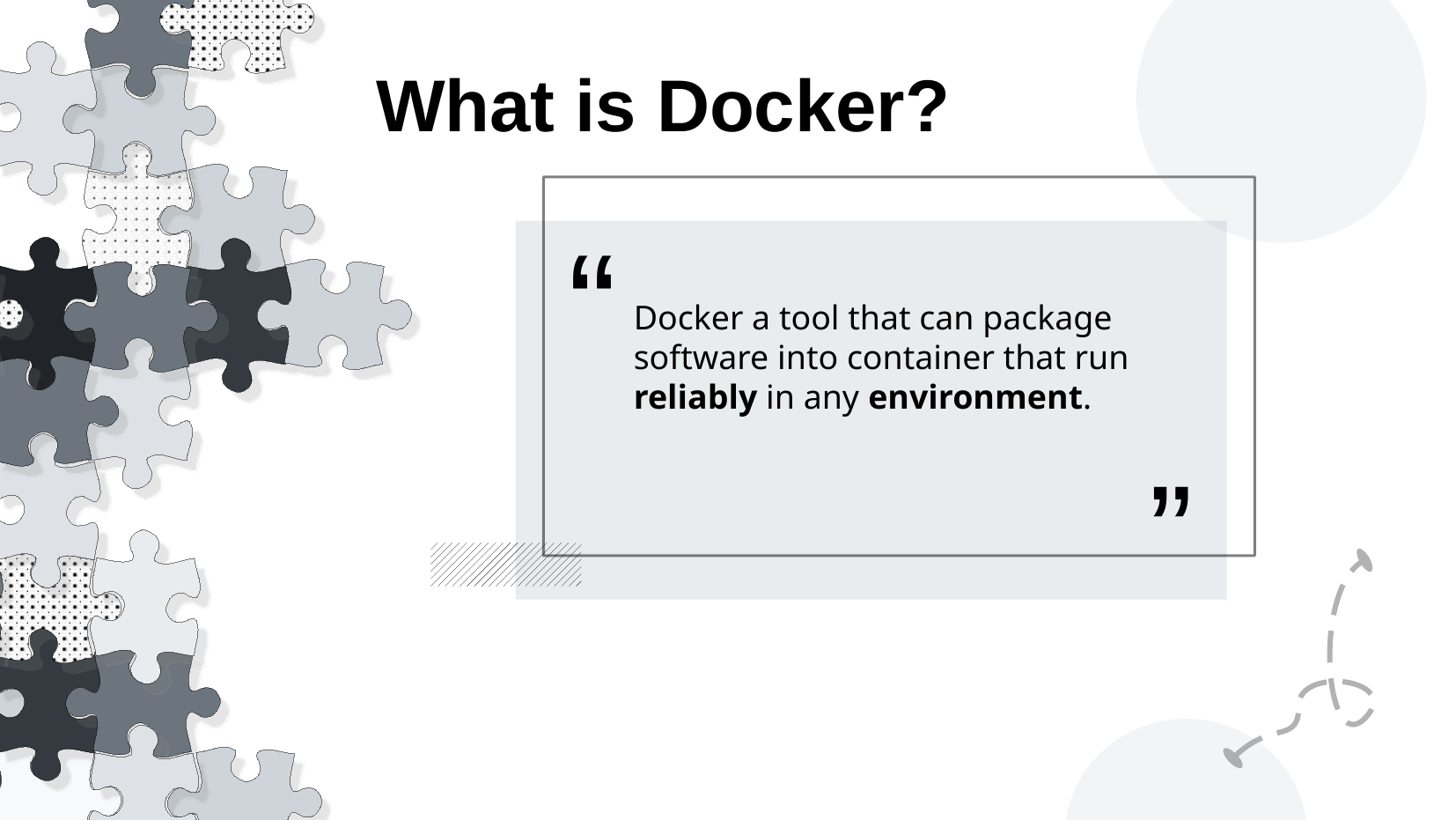

What is Docker?
Docker a tool that can package software into container that run reliably in any environment.